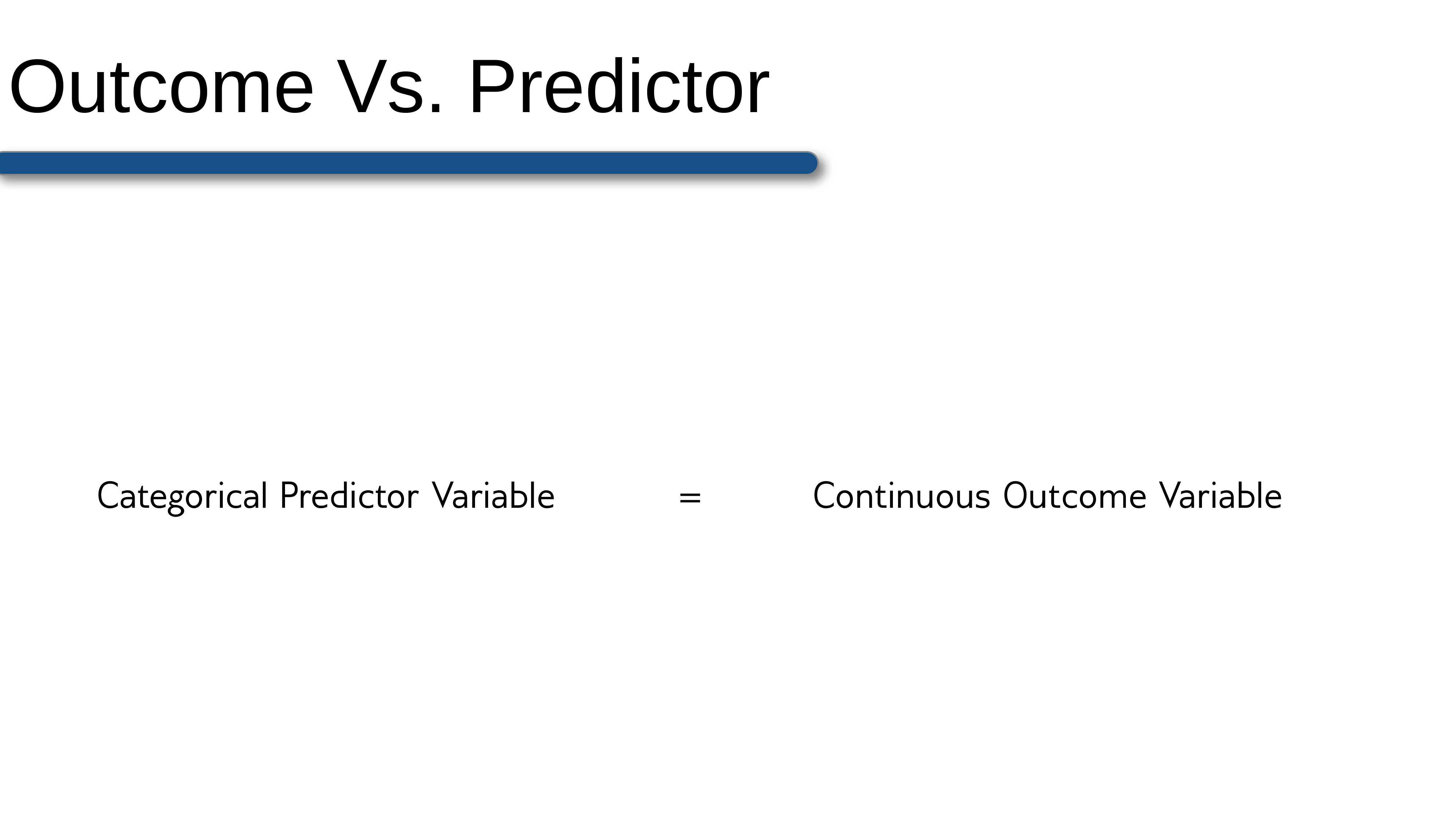

Outcome Vs. Predictor

Continuous Outcome Variable
Categorical Predictor Variable
=